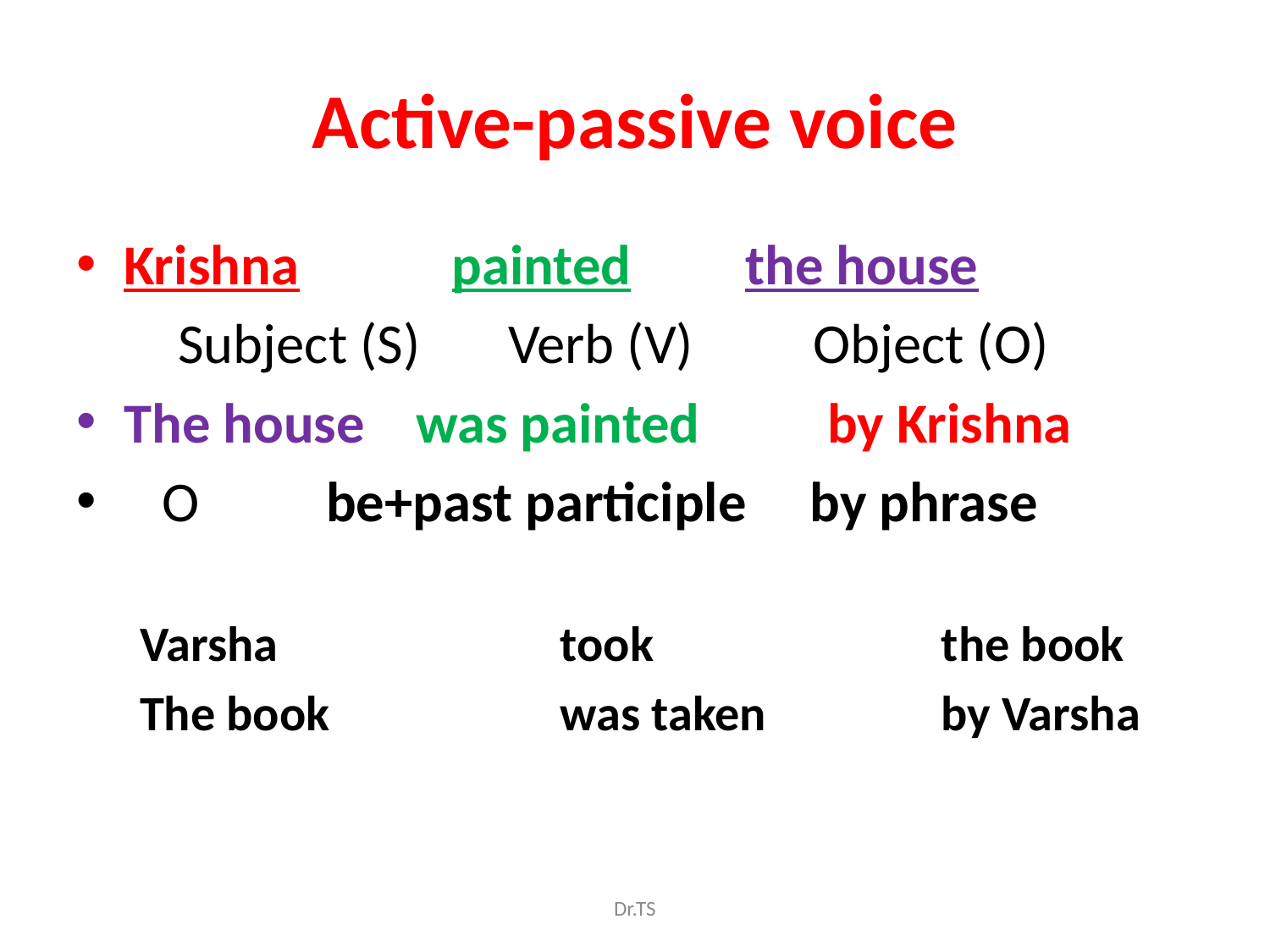

# Active-passive voice
Krishna            painted         the house
        Subject (S)	    Verb (V)	        Object (O)
The house    was painted          by Krishna
   O          be+past participle     by phrase

Varsha 			took 			the book
The book 		was taken 		by Varsha

Dr.TS